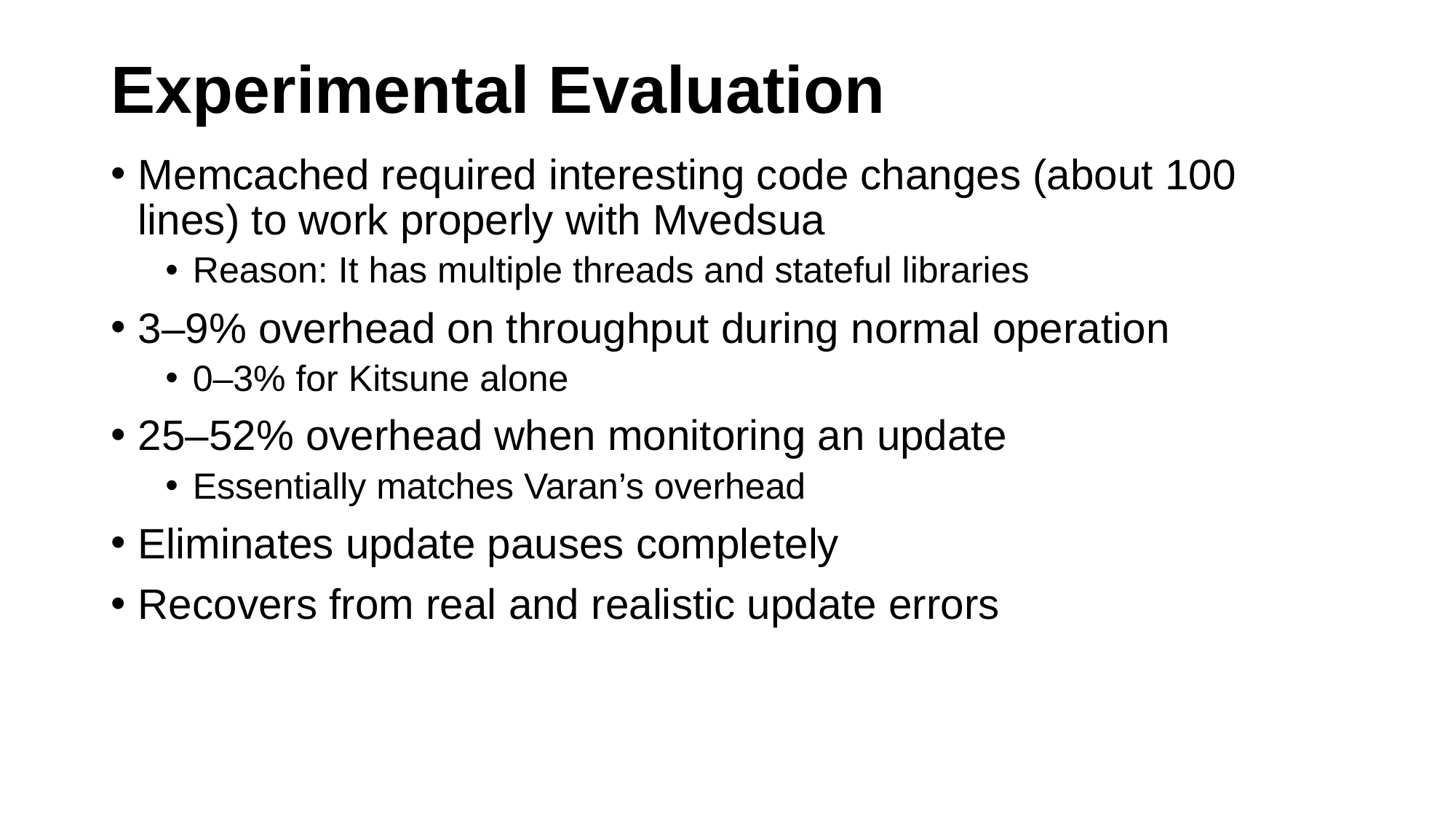

# Experimental Evaluation
Memcached required interesting code changes (about 100 lines) to work properly with Mvedsua
Reason: It has multiple threads and stateful libraries
3–9% overhead on throughput during normal operation
0–3% for Kitsune alone
25–52% overhead when monitoring an update
Essentially matches Varan’s overhead
Eliminates update pauses completely
Recovers from real and realistic update errors